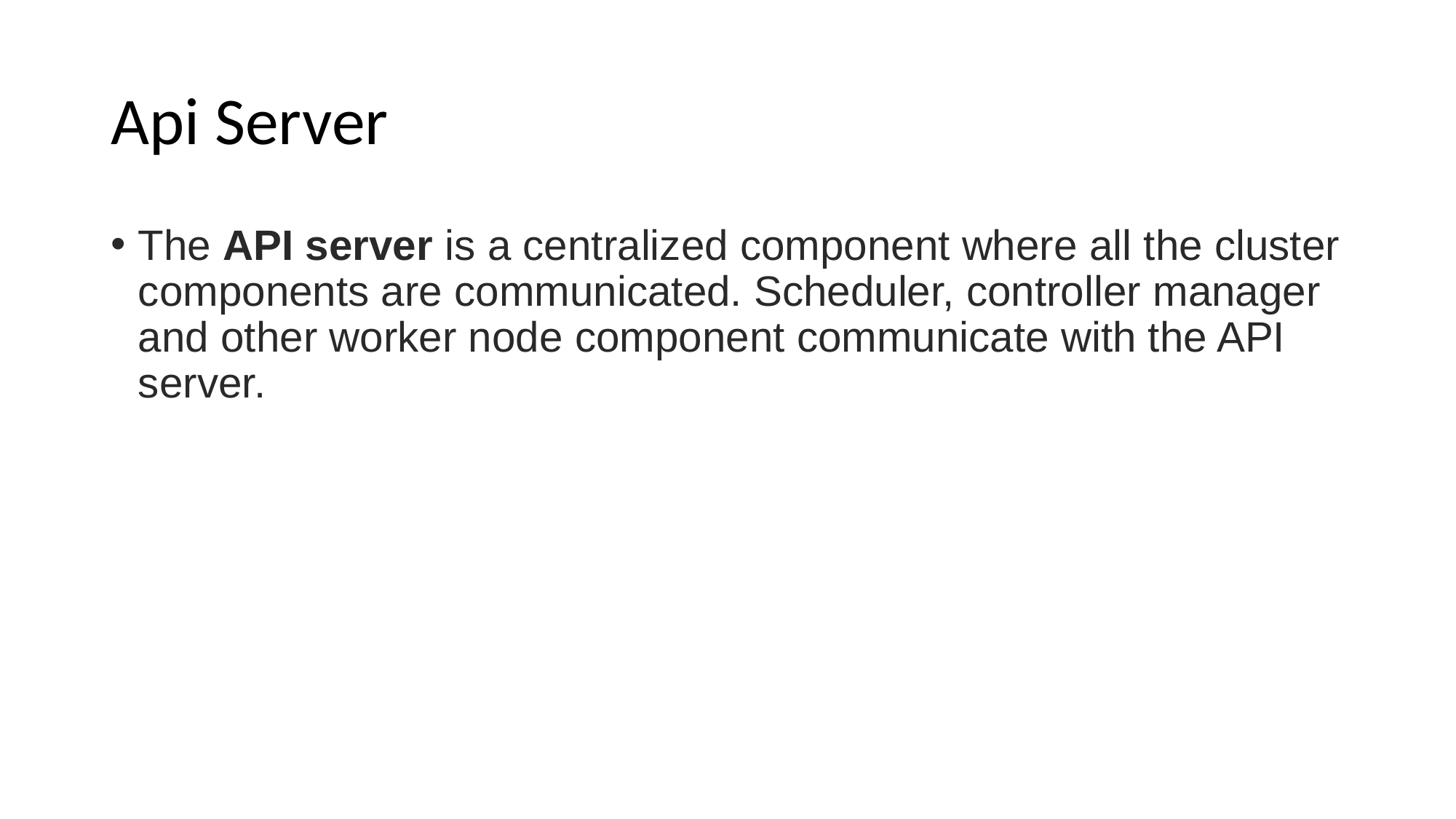

# Api Server
The API server is a centralized component where all the cluster components are communicated. Scheduler, controller manager and other worker node component communicate with the API server.